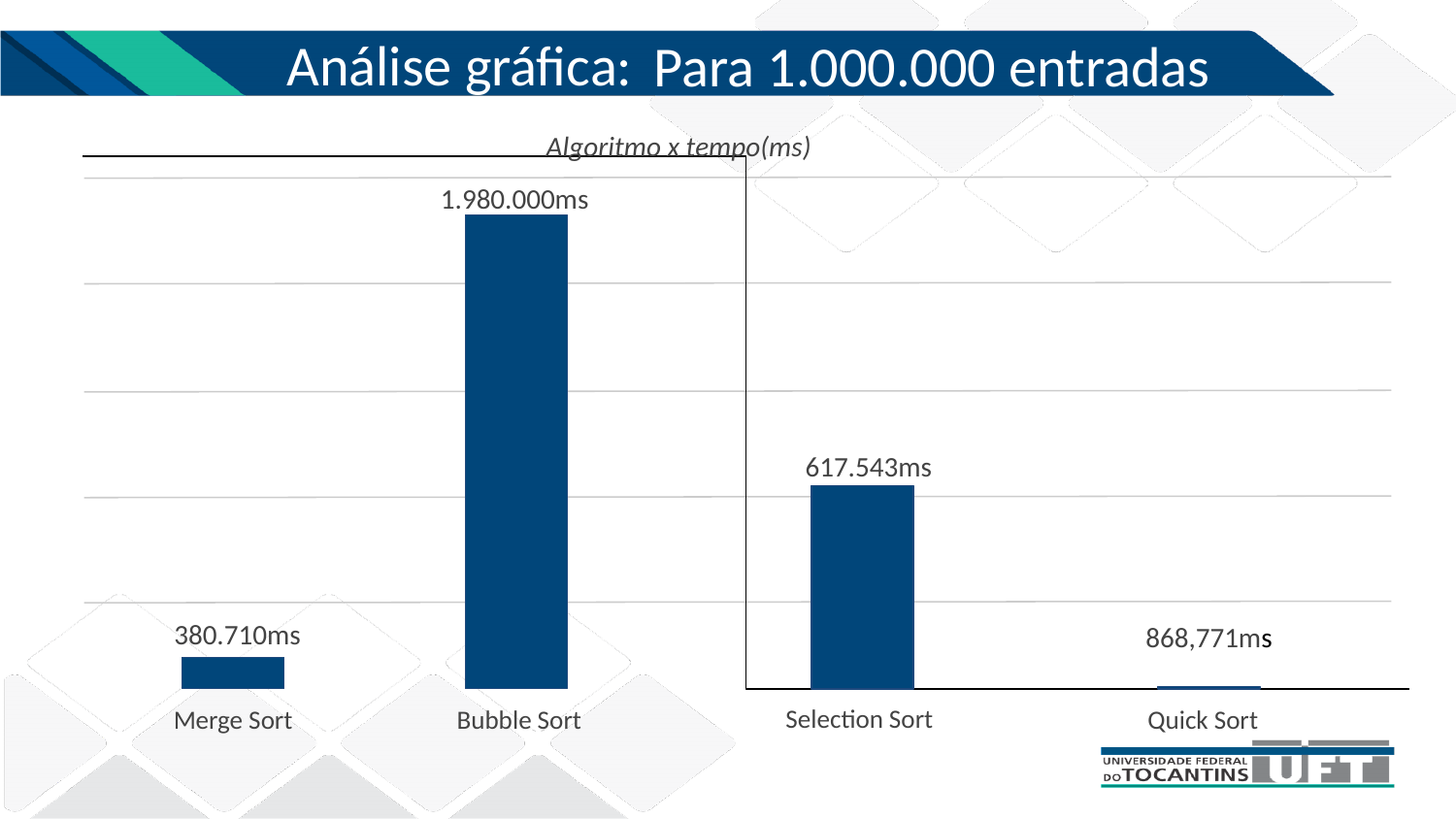

Para 1.000.000 entradas
Análise gráfica:

Algoritmo x tempo(ms)
1.980.000ms

617.543ms

380.710ms
868,771ms

  Quick Sort

 Selection Sort
Merge Sort
Bubble Sort